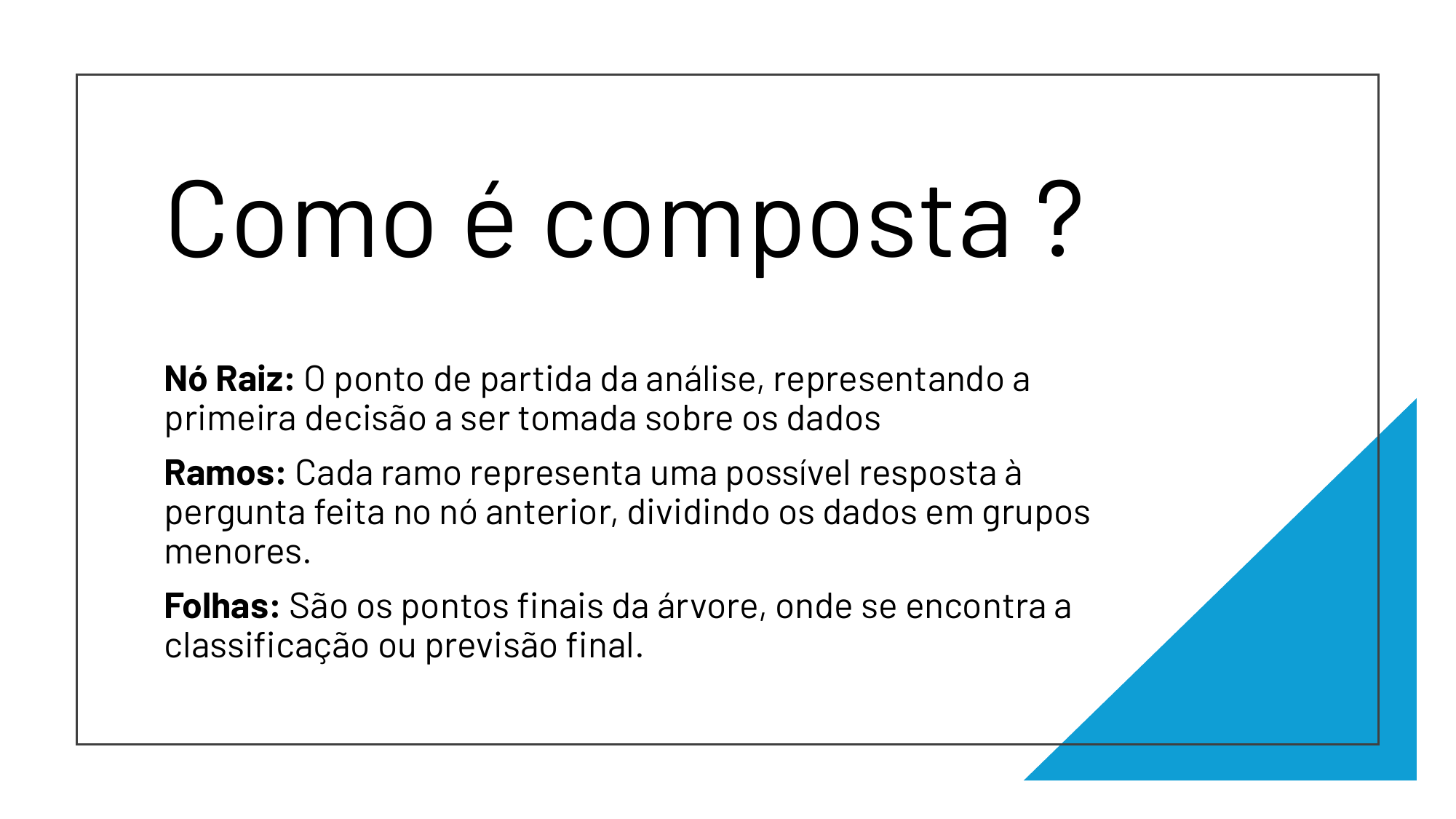

# Como é composta ?
Nó Raiz: O ponto de partida da análise, representando a primeira decisão a ser tomada sobre os dados
Ramos: Cada ramo representa uma possível resposta à pergunta feita no nó anterior, dividindo os dados em grupos menores.
Folhas: São os pontos finais da árvore, onde se encontra a classificação ou previsão final.